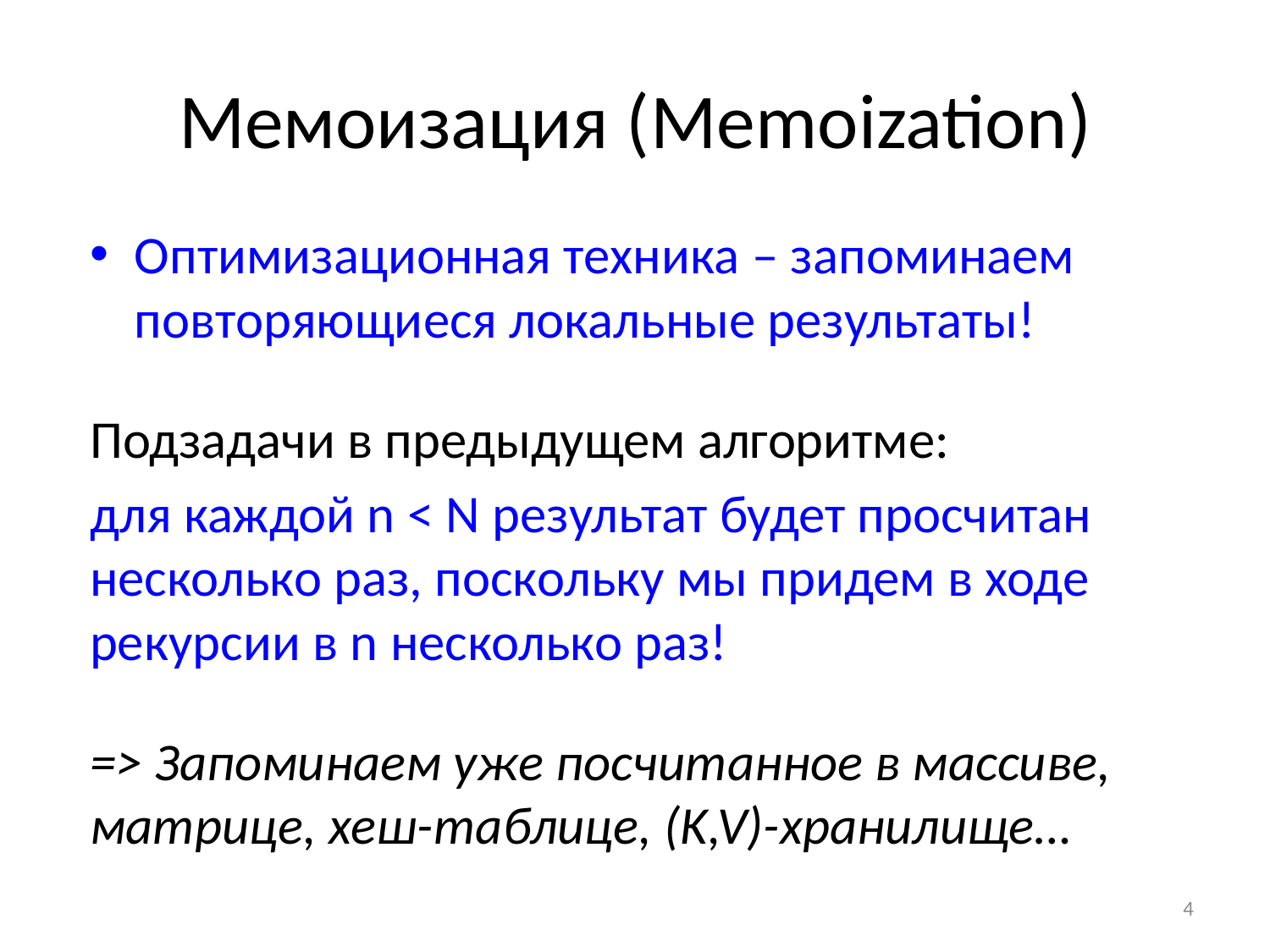

# Мемоизация (Memoization)
Оптимизационная техника – запоминаем повторяющиеся локальные результаты!

Подзадачи в предыдущем алгоритме:
для каждой n < N результат будет просчитан несколько раз, поскольку мы придем в ходе рекурсии в n несколько раз!

=> Запоминаем уже посчитанное в массиве, матрице, хеш-таблице, (K,V)-хранилище…
4